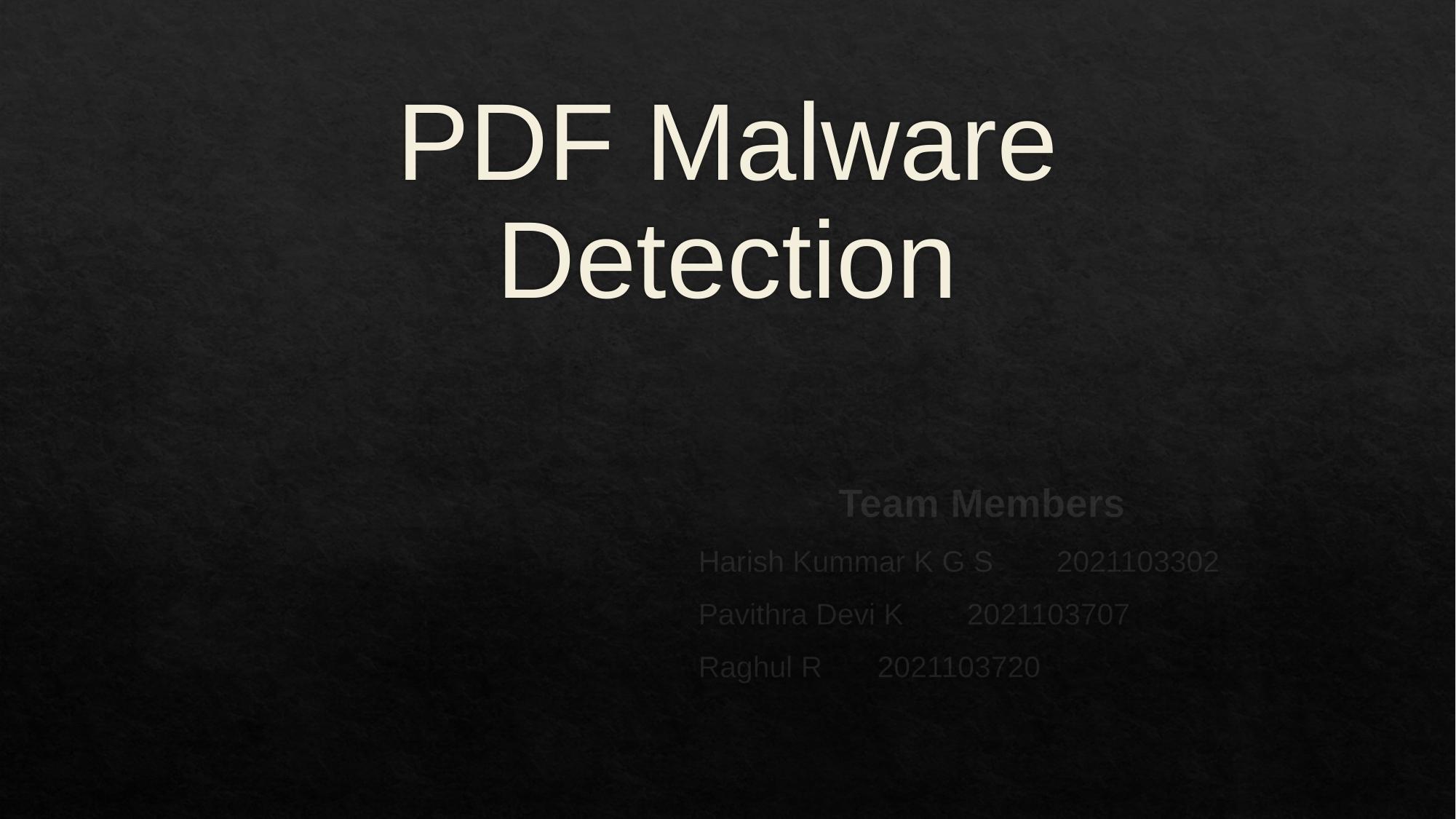

# PDF Malware Detection
Team Members
Harish Kummar K G S 	2021103302
Pavithra Devi K			2021103707
Raghul R 					2021103720